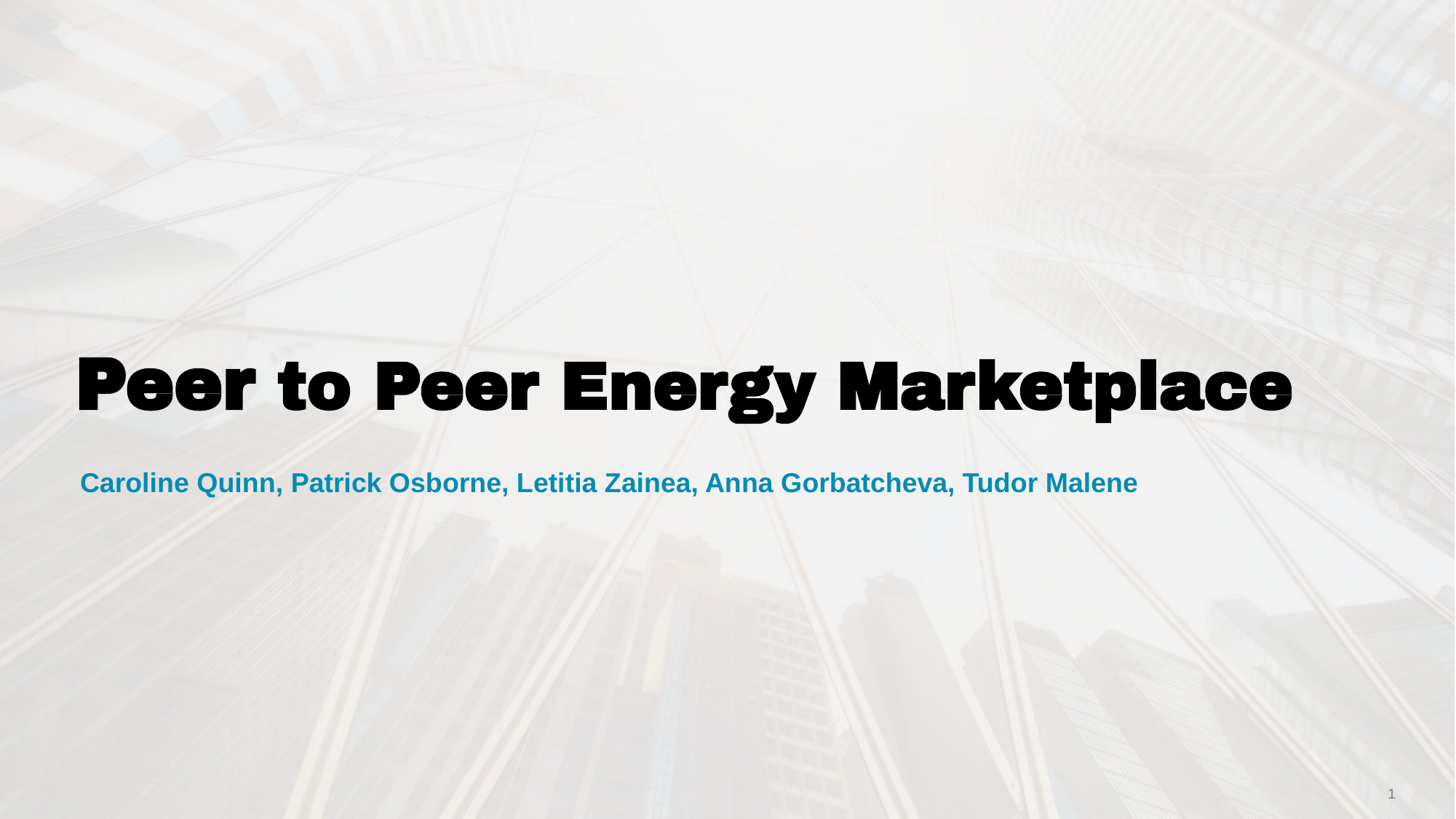

# Peer to Peer Energy Marketplace
Caroline Quinn, Patrick Osborne, Letitia Zainea, Anna Gorbatcheva, Tudor Malene